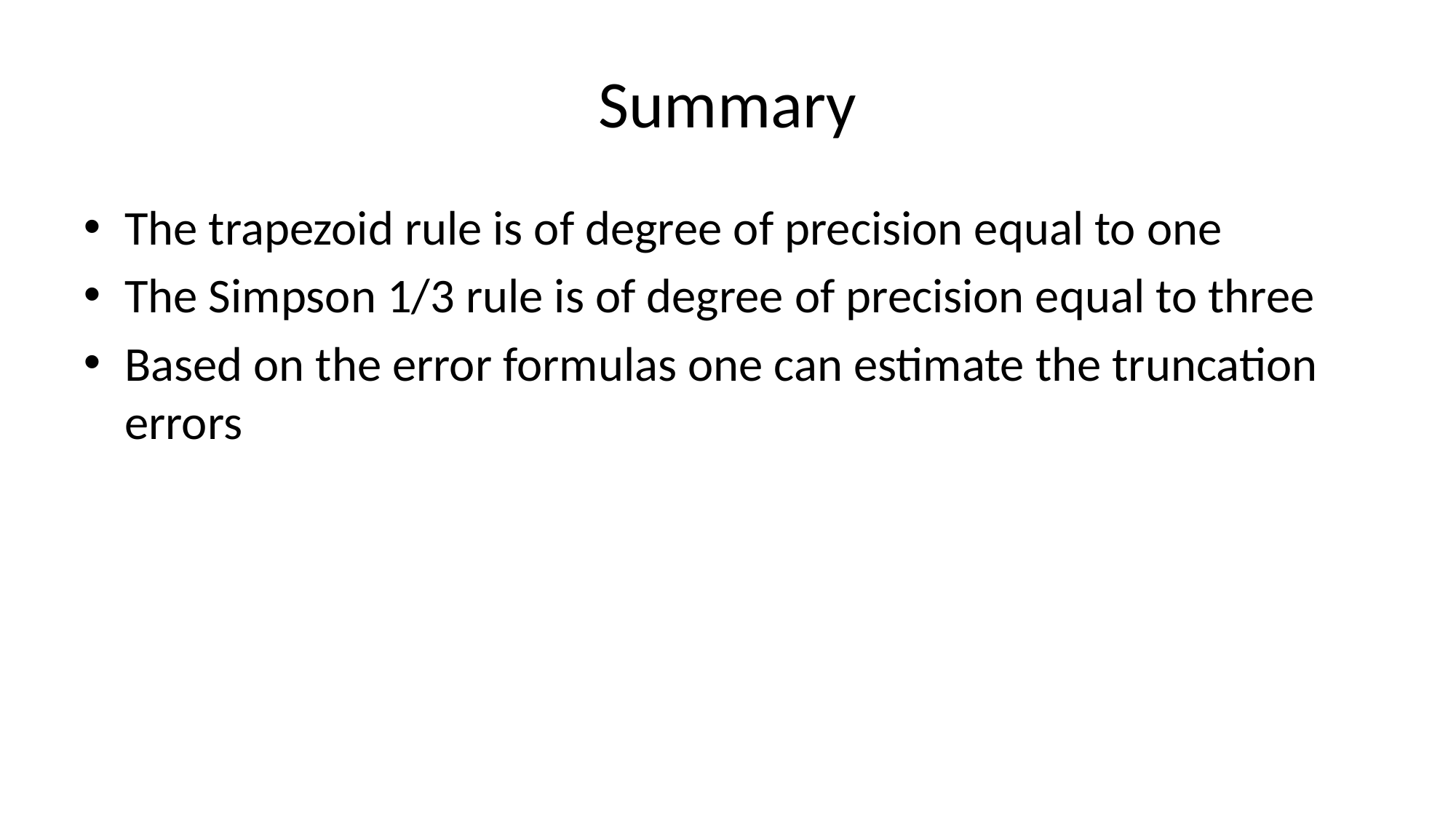

# Summary
The trapezoid rule is of degree of precision equal to one
The Simpson 1/3 rule is of degree of precision equal to three
Based on the error formulas one can estimate the truncation errors